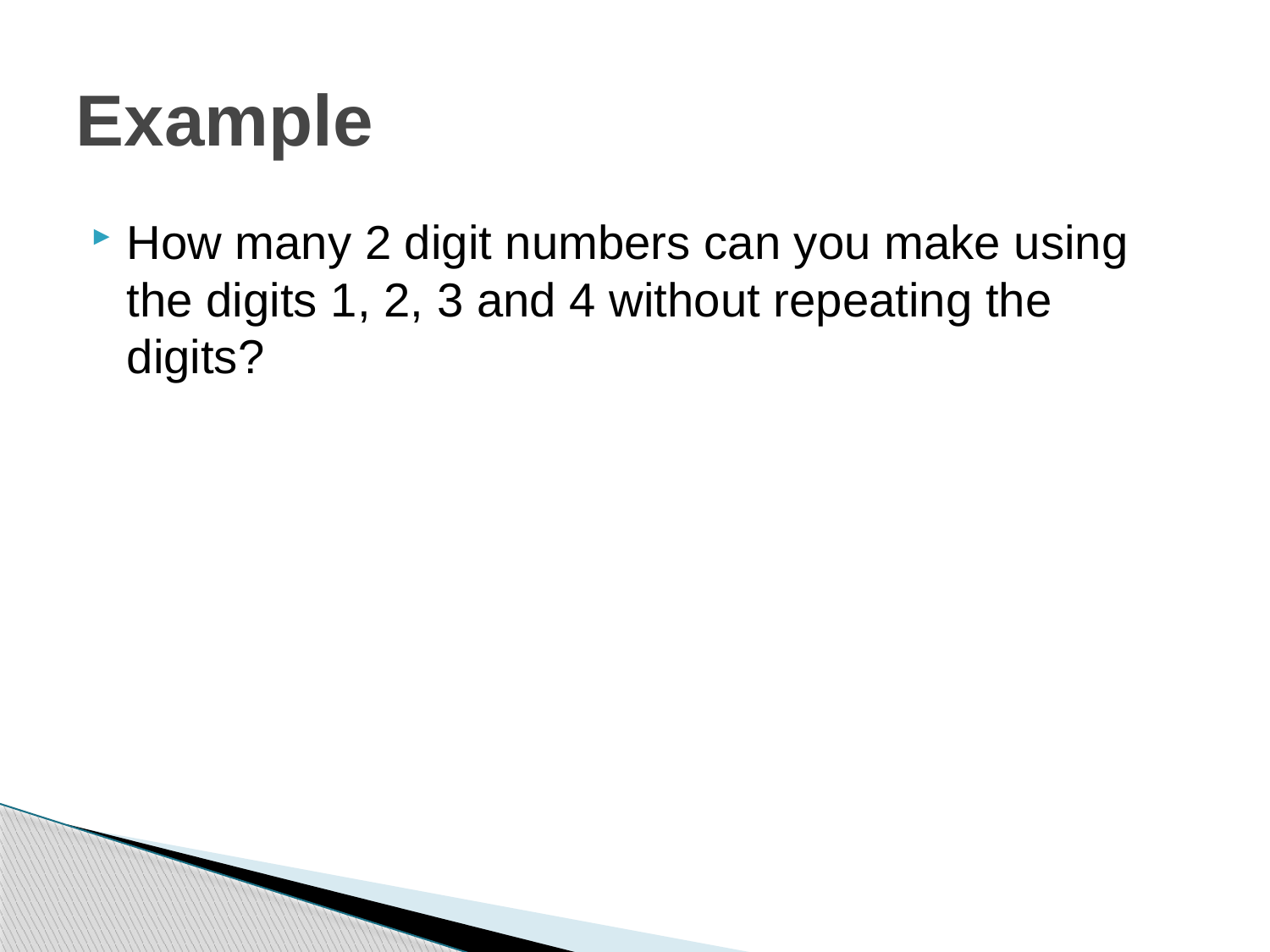

# Example
How many 2 digit numbers can you make using the digits 1, 2, 3 and 4 without repeating the digits?